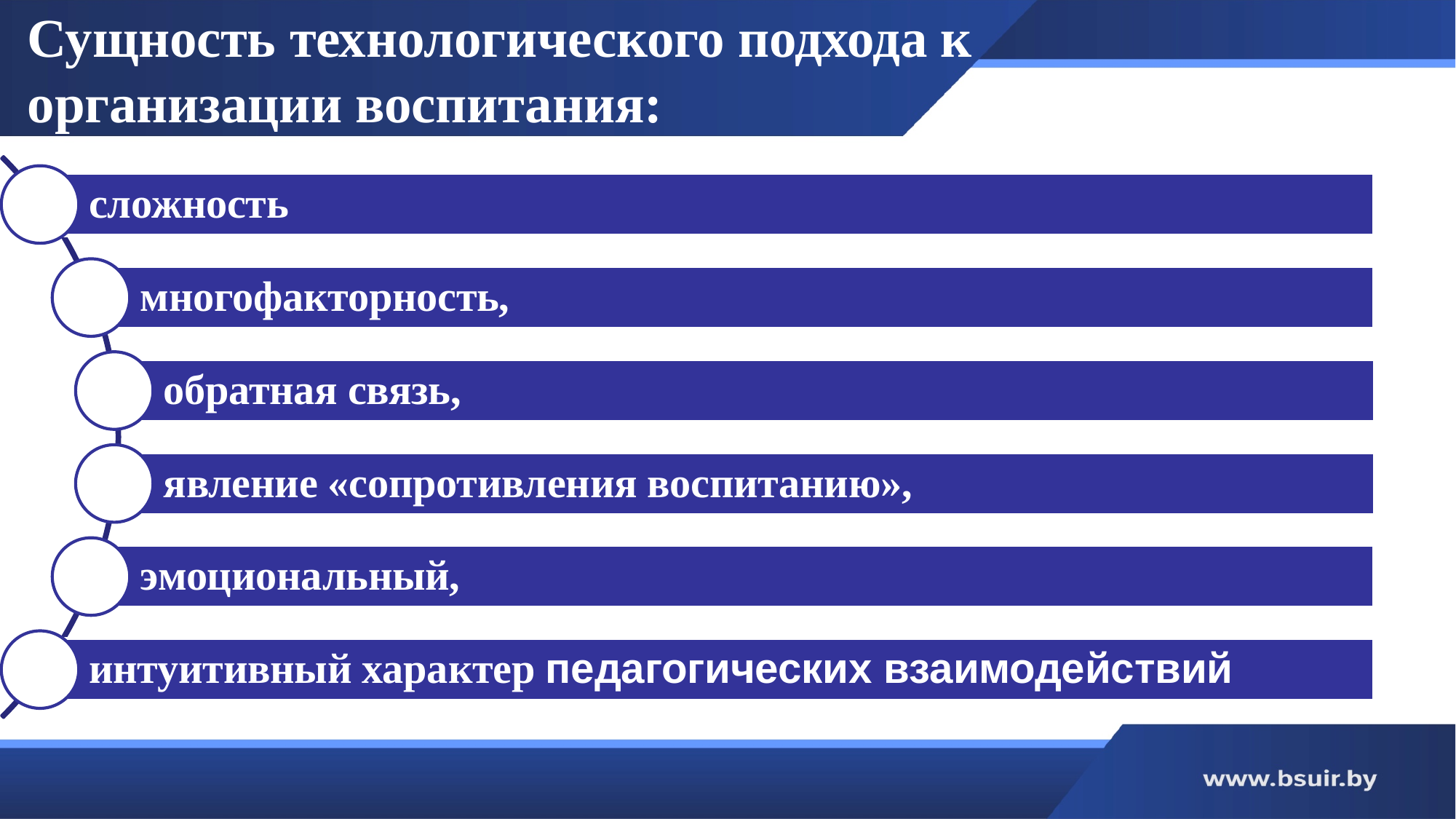

# Сущность технологического подхода к организации воспитания:
сложность
многофакторность,
обратная связь,
явление «сопротивления воспитанию»,
эмоциональный,
интуитивный характер педагогических взаимодействий